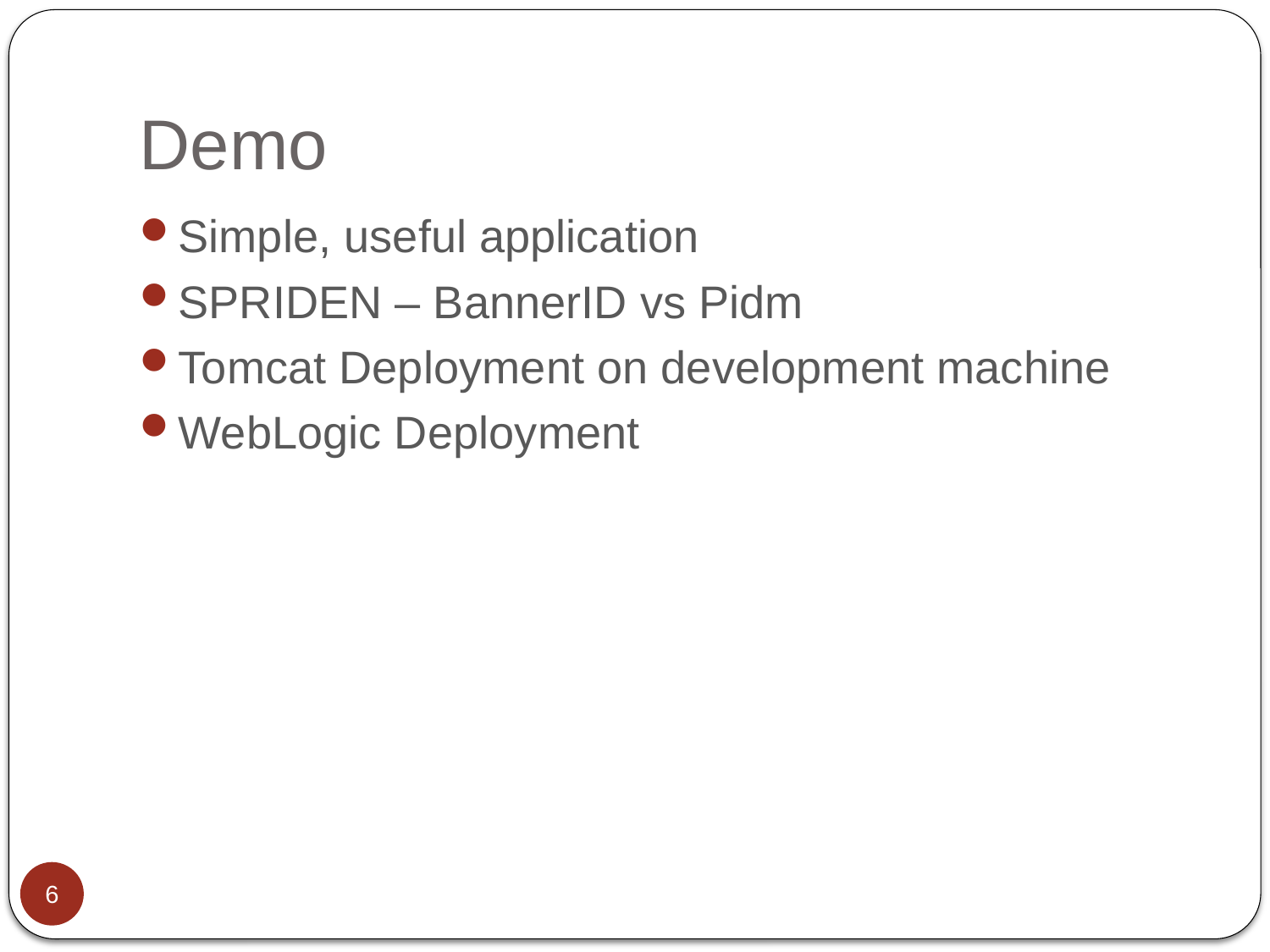

# Demo
Simple, useful application
SPRIDEN – BannerID vs Pidm
Tomcat Deployment on development machine
WebLogic Deployment
6